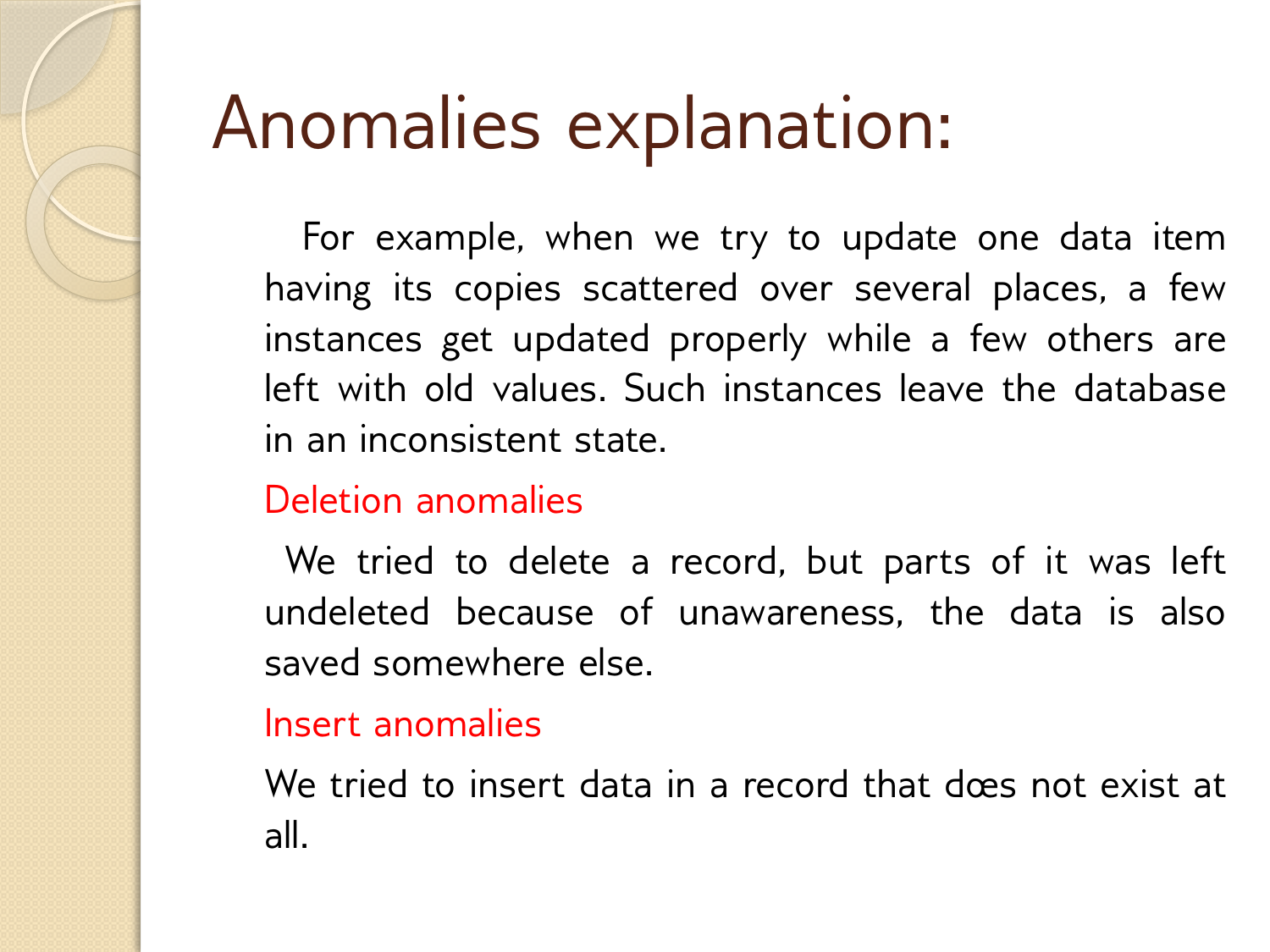

# Anomalies explanation:
    For example, when we try to update one data item having its copies scattered over several places, a few instances get updated properly while a few others are left with old values. Such instances leave the database in an inconsistent state.
	Deletion anomalies
			 We tried to delete a record, but parts of it was left undeleted because of unawareness, the data is also saved somewhere else.
	Insert anomalies
			We tried to insert data in a record that does not exist at all.